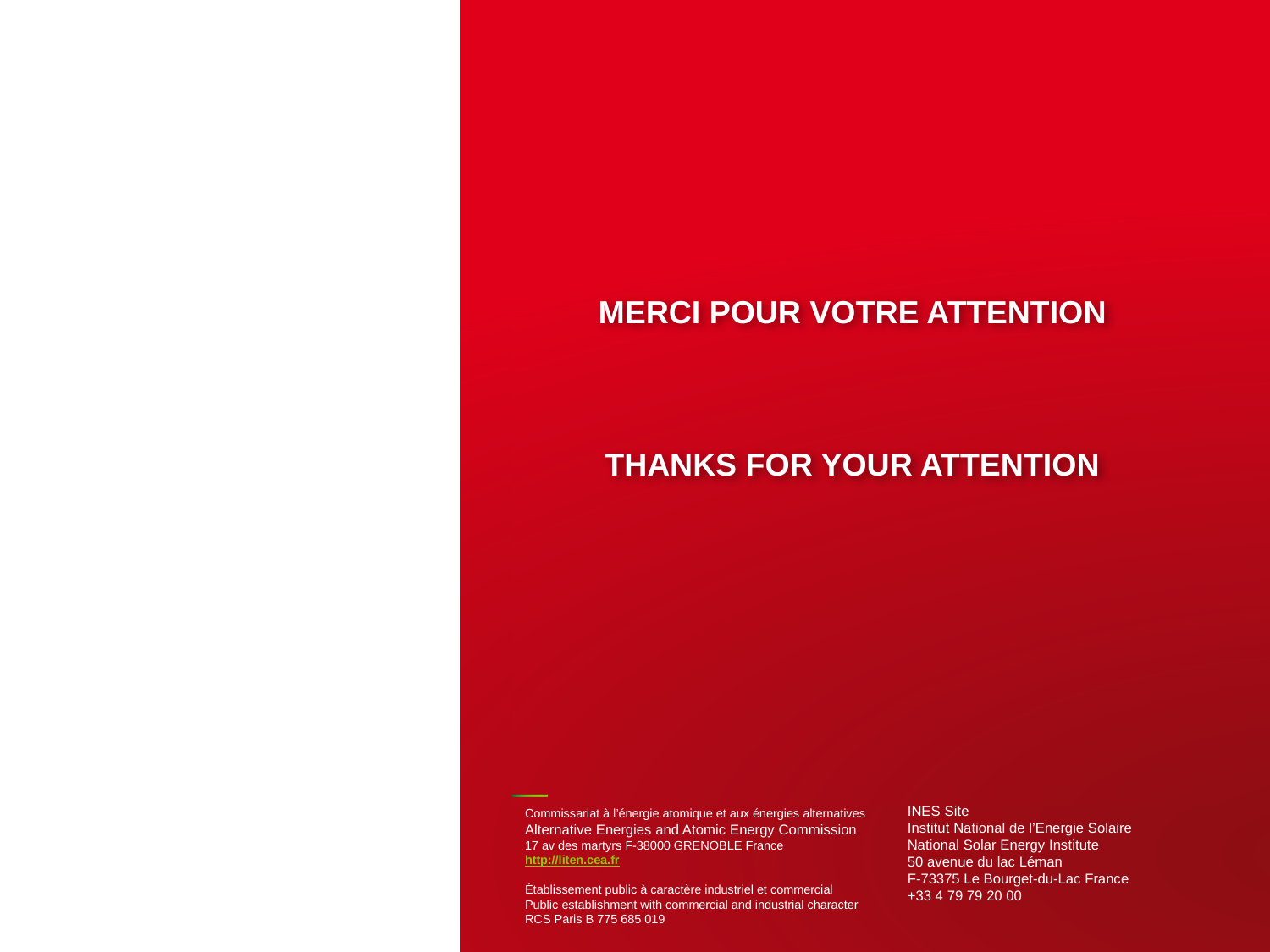

MERCI POUR VOTRE ATTENTION

THANKS FOR YOUR ATTENTION